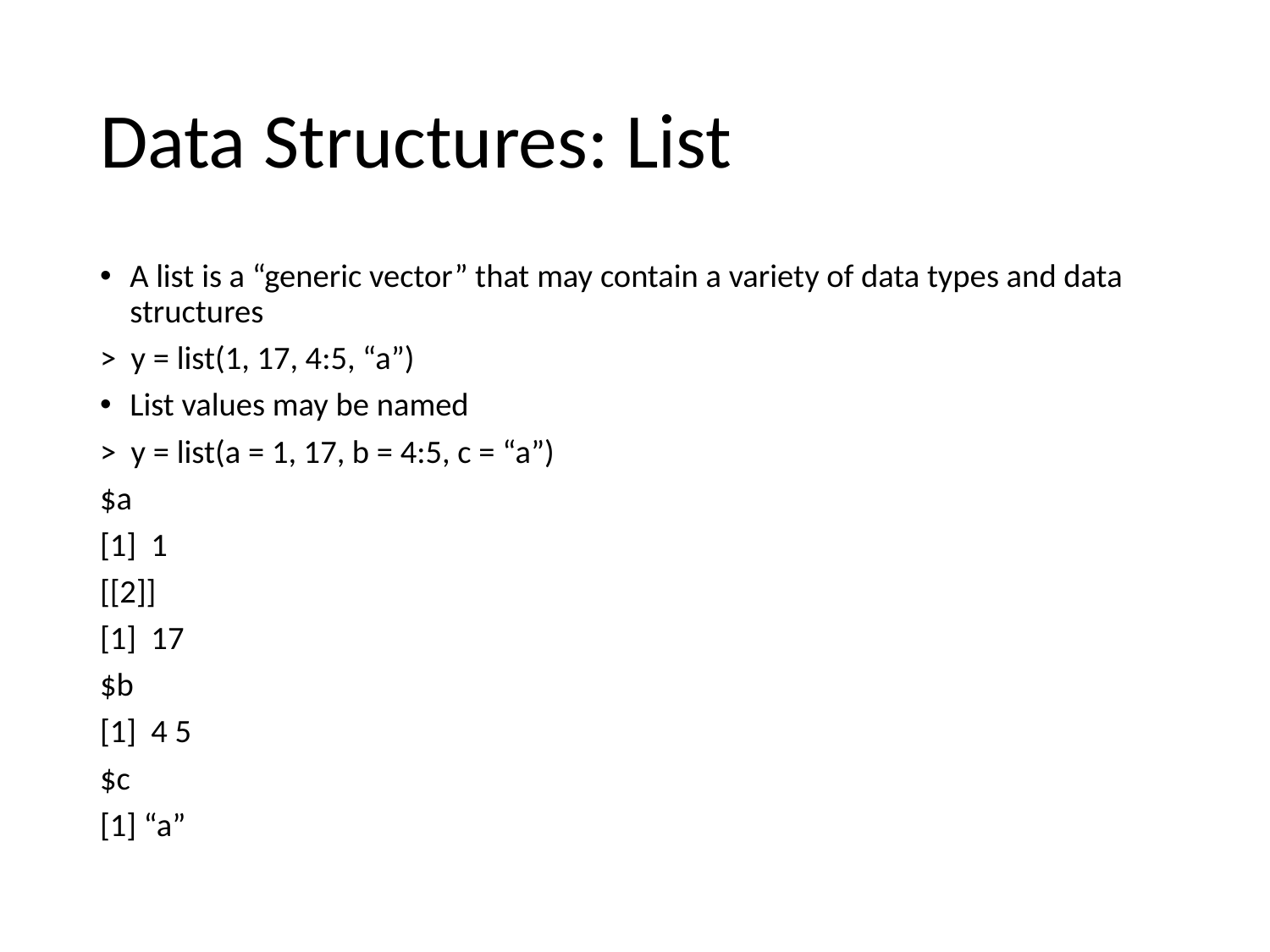

# Data Structures: List
A list is a “generic vector” that may contain a variety of data types and data structures
>  y = list(1, 17, 4:5, “a”)
List values may be named
>  y = list(a = 1, 17, b = 4:5, c = “a”)
$a
[1]  1
[[2]]
[1]  17
$b
[1]  4 5
$c
[1] “a”